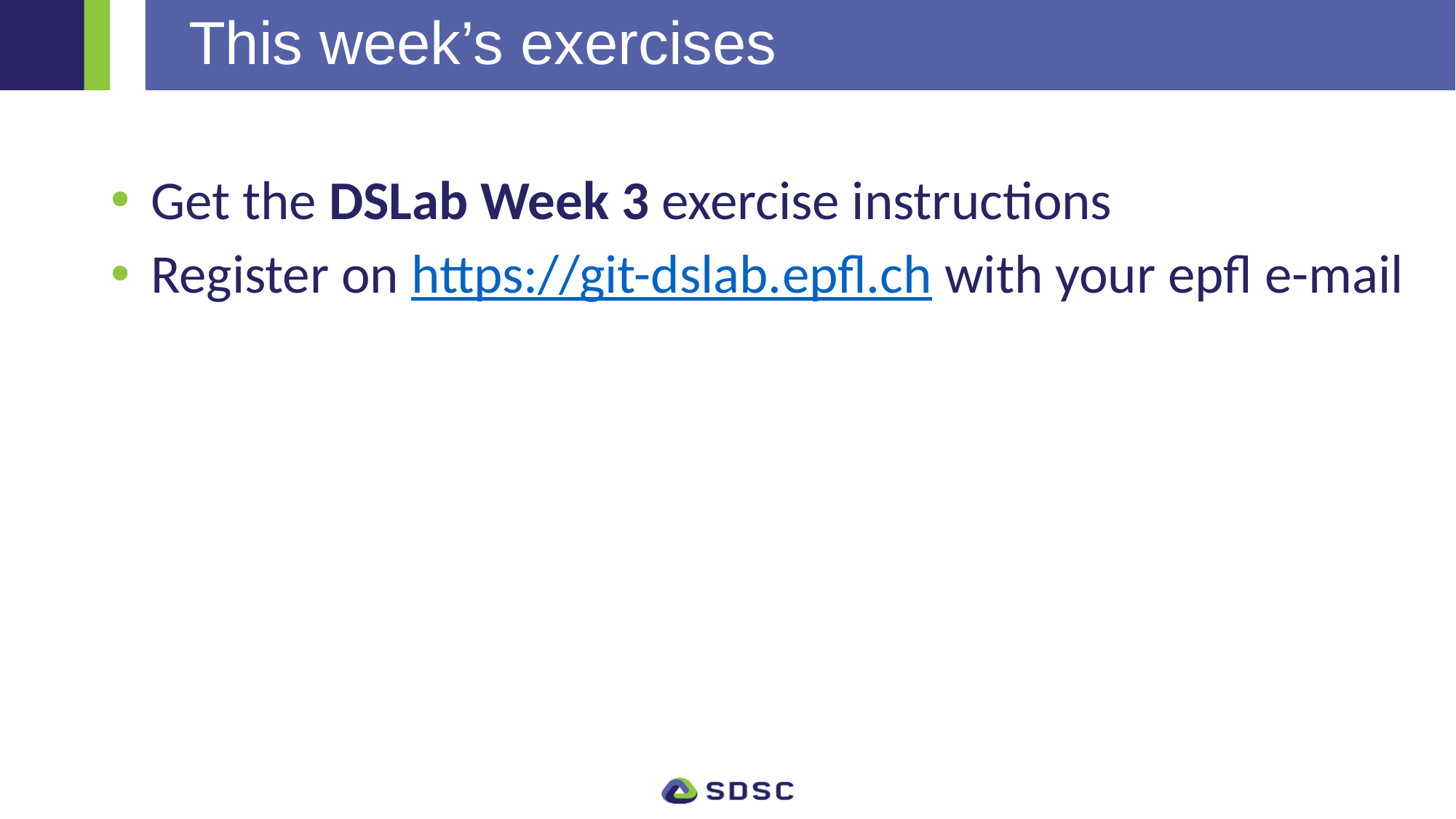

# This week’s exercises
 Get the DSLab Week 3 exercise instructions
 Register on https://git-dslab.epfl.ch with your epfl e-mail